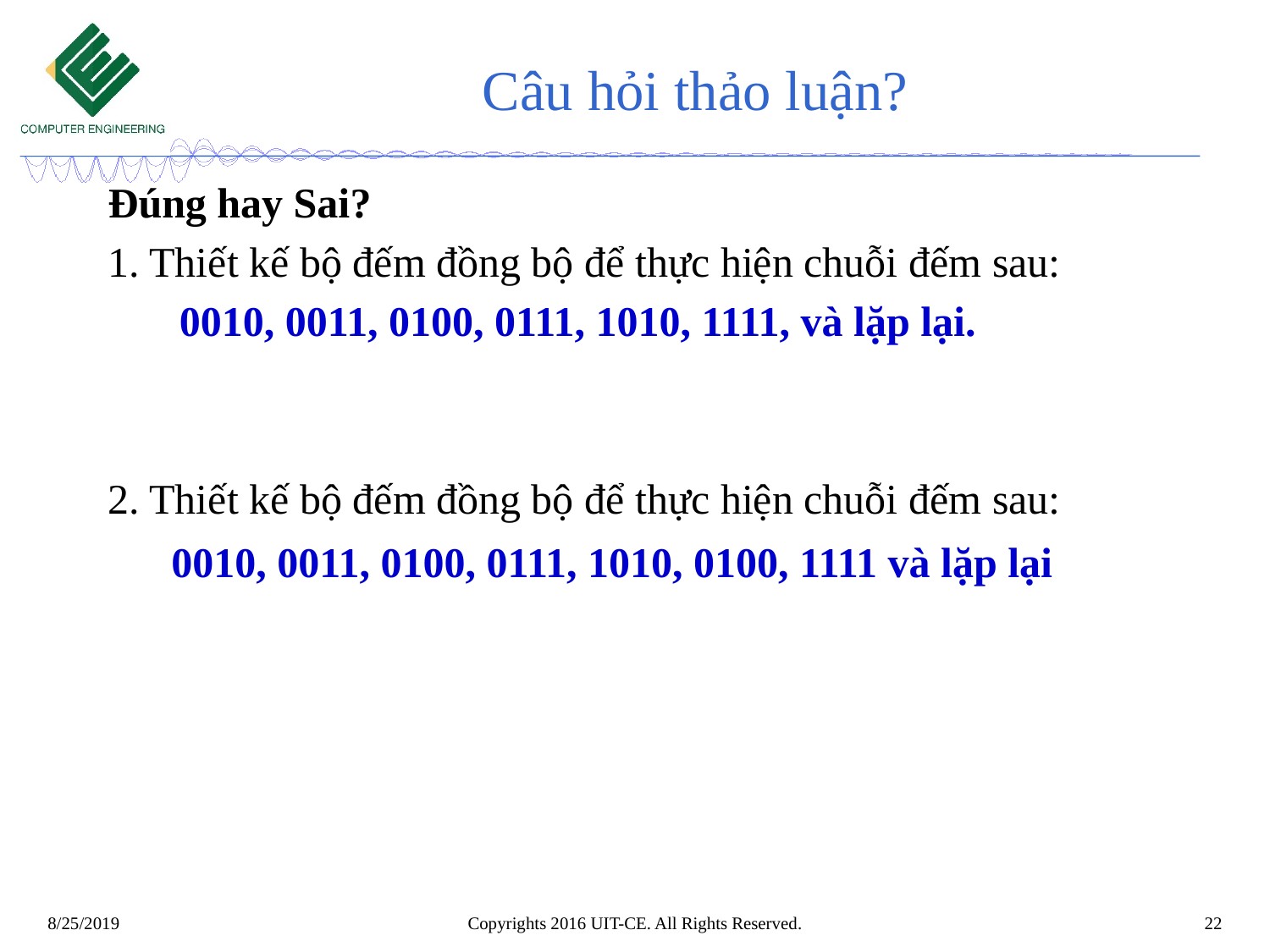

# Câu hỏi thảo luận?
Đúng hay Sai?
1. Thiết kế bộ đếm đồng bộ để thực hiện chuỗi đếm sau:
0010, 0011, 0100, 0111, 1010, 1111, và lặp lại.

2. Thiết kế bộ đếm đồng bộ để thực hiện chuỗi đếm sau:
0010, 0011, 0100, 0111, 1010, 0100, 1111 và lặp lại.

0010, 0011, 0100, 0111, 1010, 0100, 1111 và lặp lại

Đáp án:
Đúng (có thể thiết kế được)
Sai (không thiết kế được)
Trạng thái “0100” đã xuất hiện 2 lần trong chu trình đếm.

Copyrights 2016 UIT-CE. All Rights Reserved.
22
8/25/2019